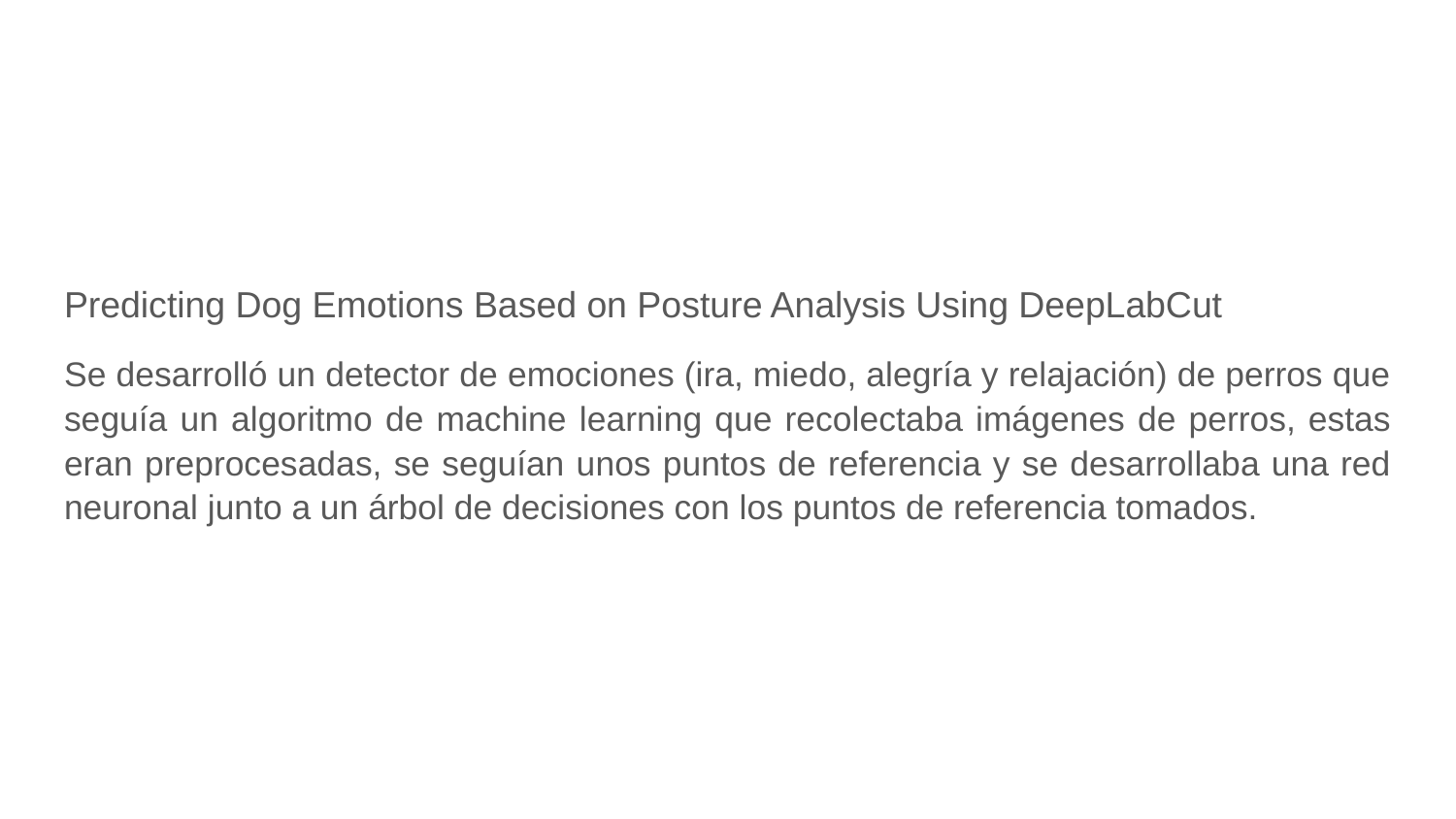

Predicting Dog Emotions Based on Posture Analysis Using DeepLabCut
Se desarrolló un detector de emociones (ira, miedo, alegría y relajación) de perros que seguía un algoritmo de machine learning que recolectaba imágenes de perros, estas eran preprocesadas, se seguían unos puntos de referencia y se desarrollaba una red neuronal junto a un árbol de decisiones con los puntos de referencia tomados.